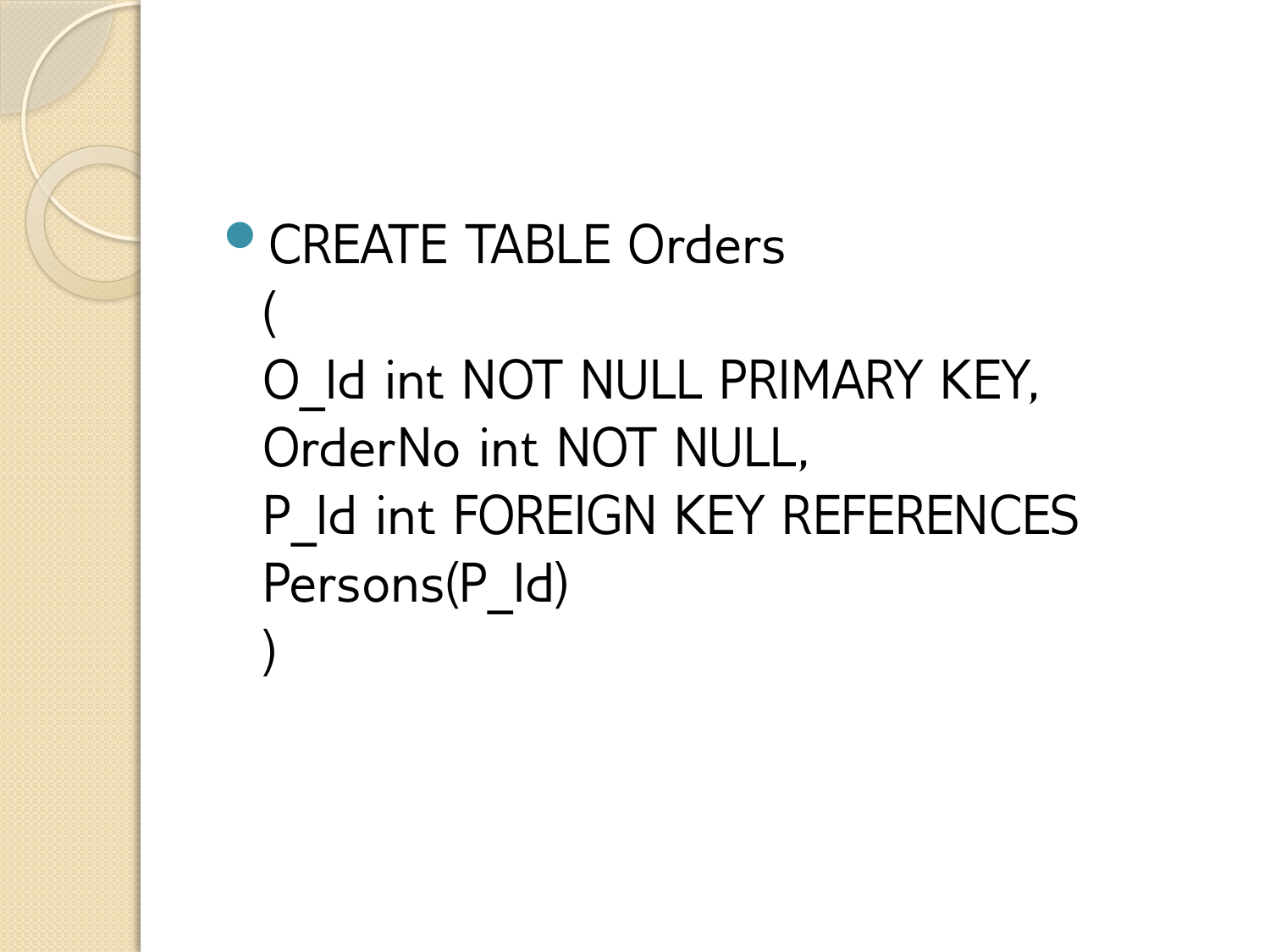

#
CREATE TABLE Orders
(
O_Id int NOT NULL PRIMARY KEY,
OrderNo int NOT NULL,
P_Id int FOREIGN KEY REFERENCES Persons(P_Id)
)